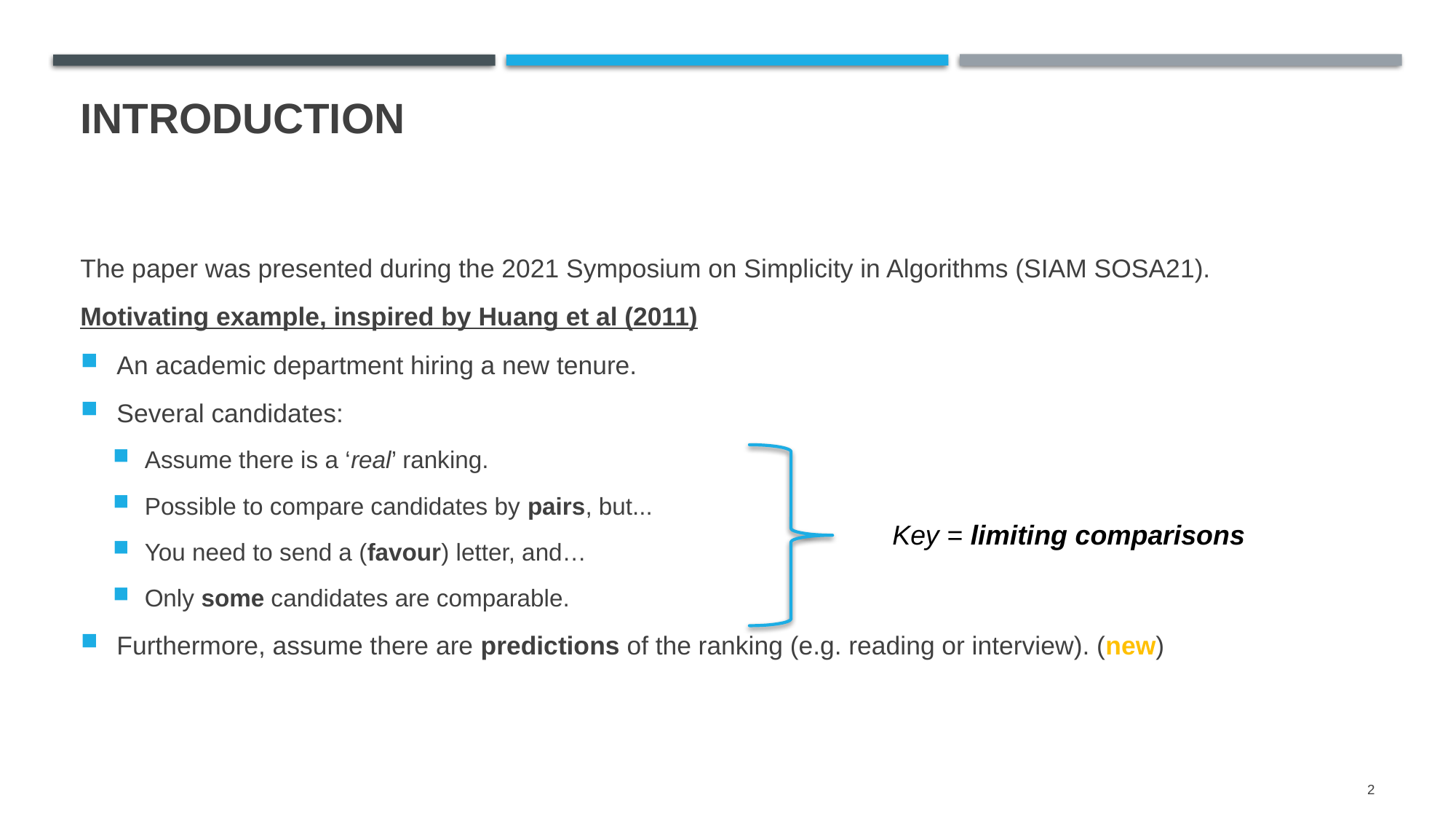

# Introduction
The paper was presented during the 2021 Symposium on Simplicity in Algorithms (SIAM SOSA21).
Motivating example, inspired by Huang et al (2011)
An academic department hiring a new tenure.
Several candidates:
Assume there is a ‘real’ ranking.
Possible to compare candidates by pairs, but...
You need to send a (favour) letter, and…
Only some candidates are comparable.
Furthermore, assume there are predictions of the ranking (e.g. reading or interview). (new)

Key = limiting comparisons
2